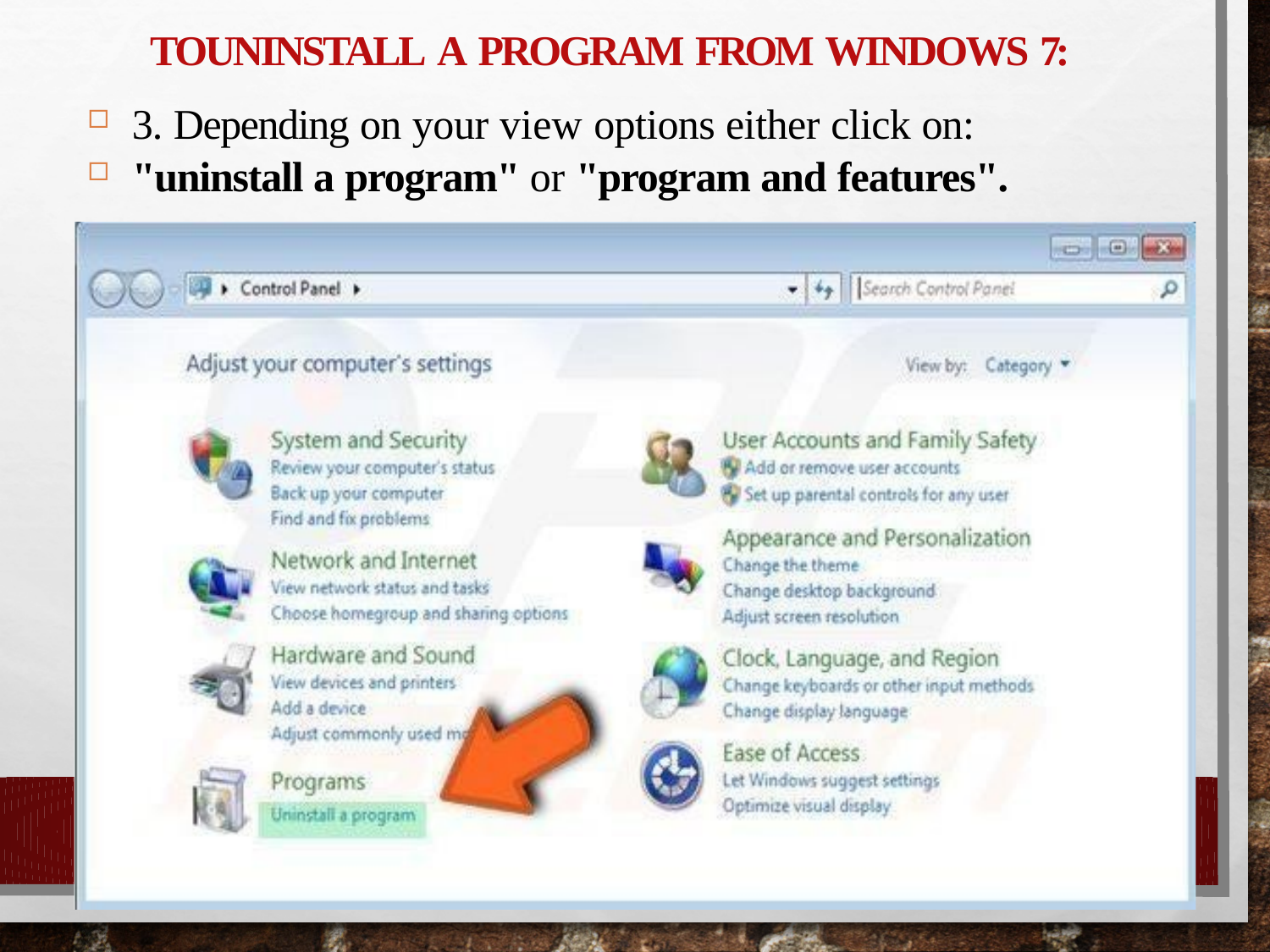

# Touninstall a program from Windows 7:
3. Depending on your view options either click on:
"uninstall a program" or "program and features".